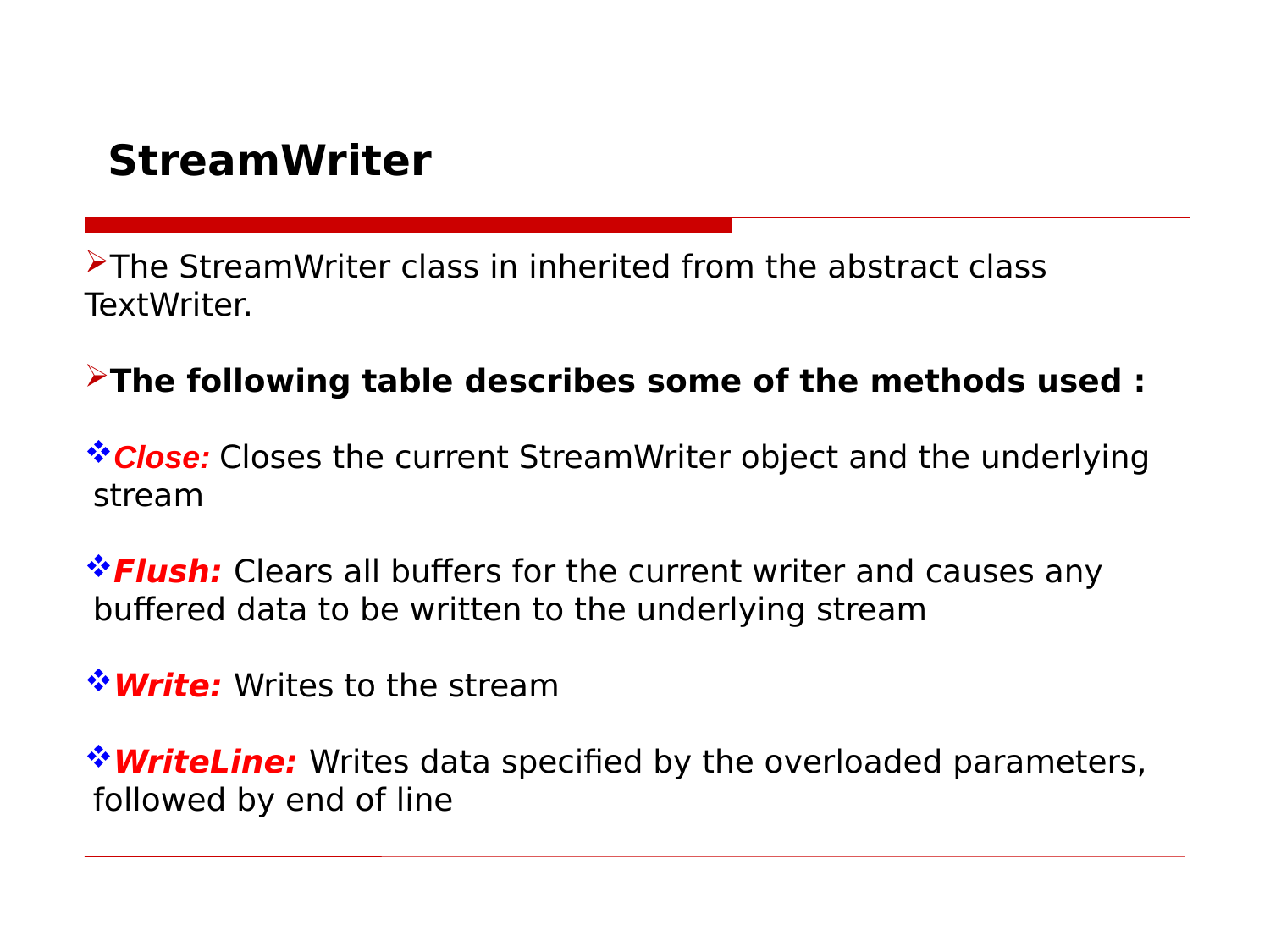

StreamWriter
The StreamWriter class in inherited from the abstract class TextWriter.

The following table describes some of the methods used :

Close: Closes the current StreamWriter object and the underlying stream

Flush: Clears all buffers for the current writer and causes any buffered data to be written to the underlying stream

Write: Writes to the stream

WriteLine: Writes data specified by the overloaded parameters, followed by end of line